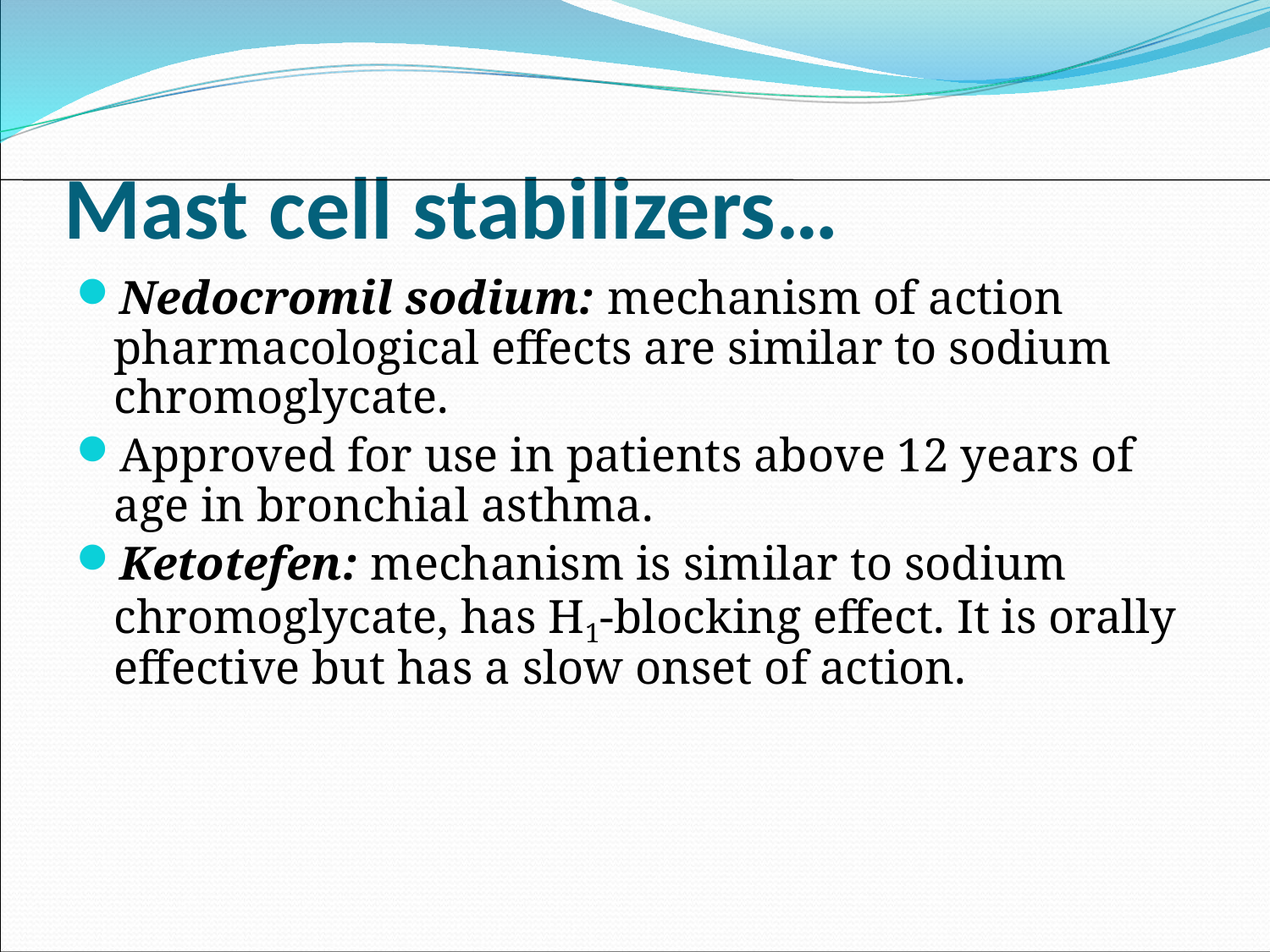

# Mast cell stabilizers…

Nedocromil sodium: mechanism of action pharmacological effects are similar to sodium chromoglycate.
Approved for use in patients above 12 years of age in bronchial asthma.
Ketotefen: mechanism is similar to sodium chromoglycate, has H1-blocking effect. It is orally effective but has a slow onset of action.